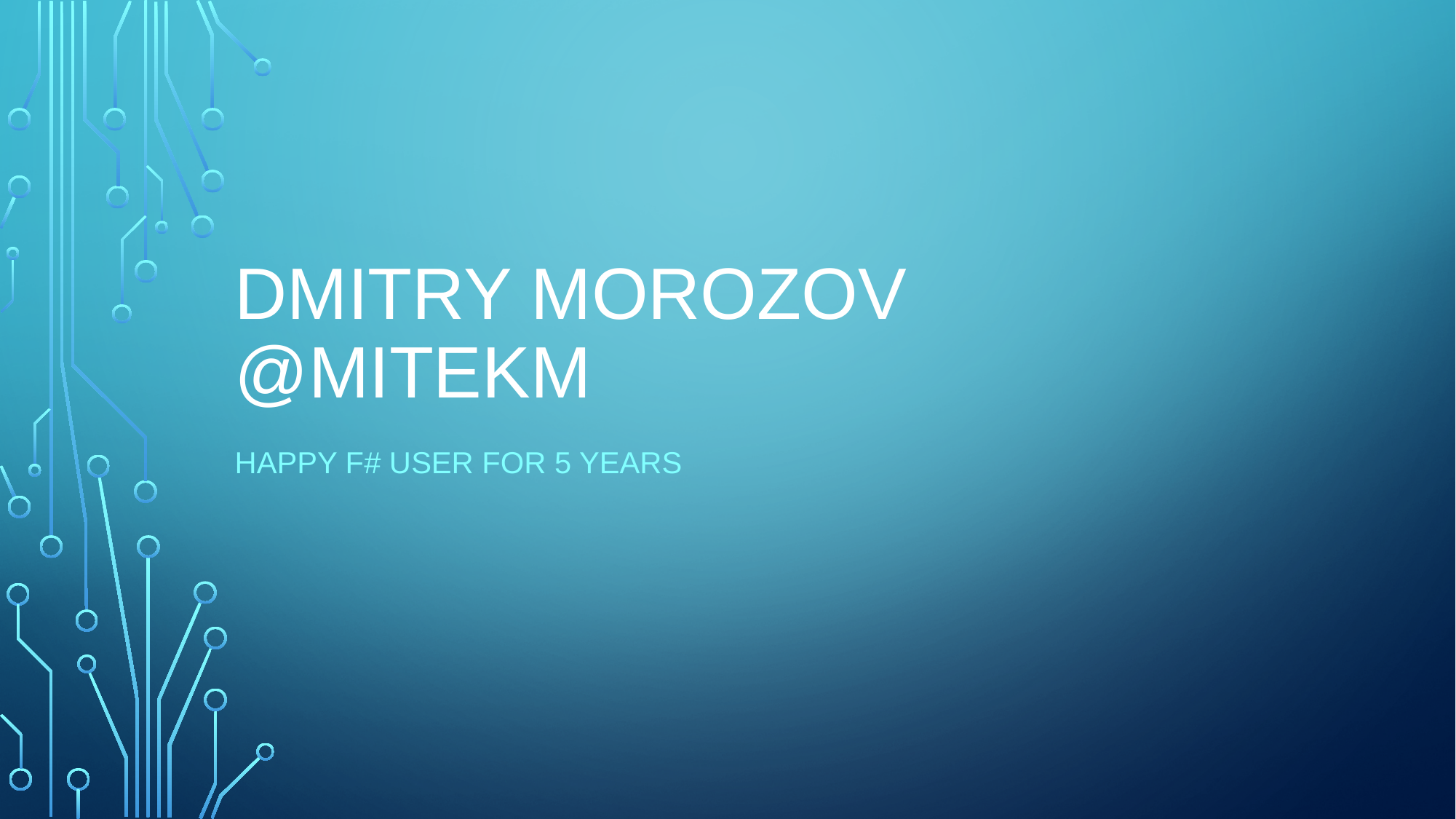

# Dmitry morozov @mitekm
Happy F# user for 5 years